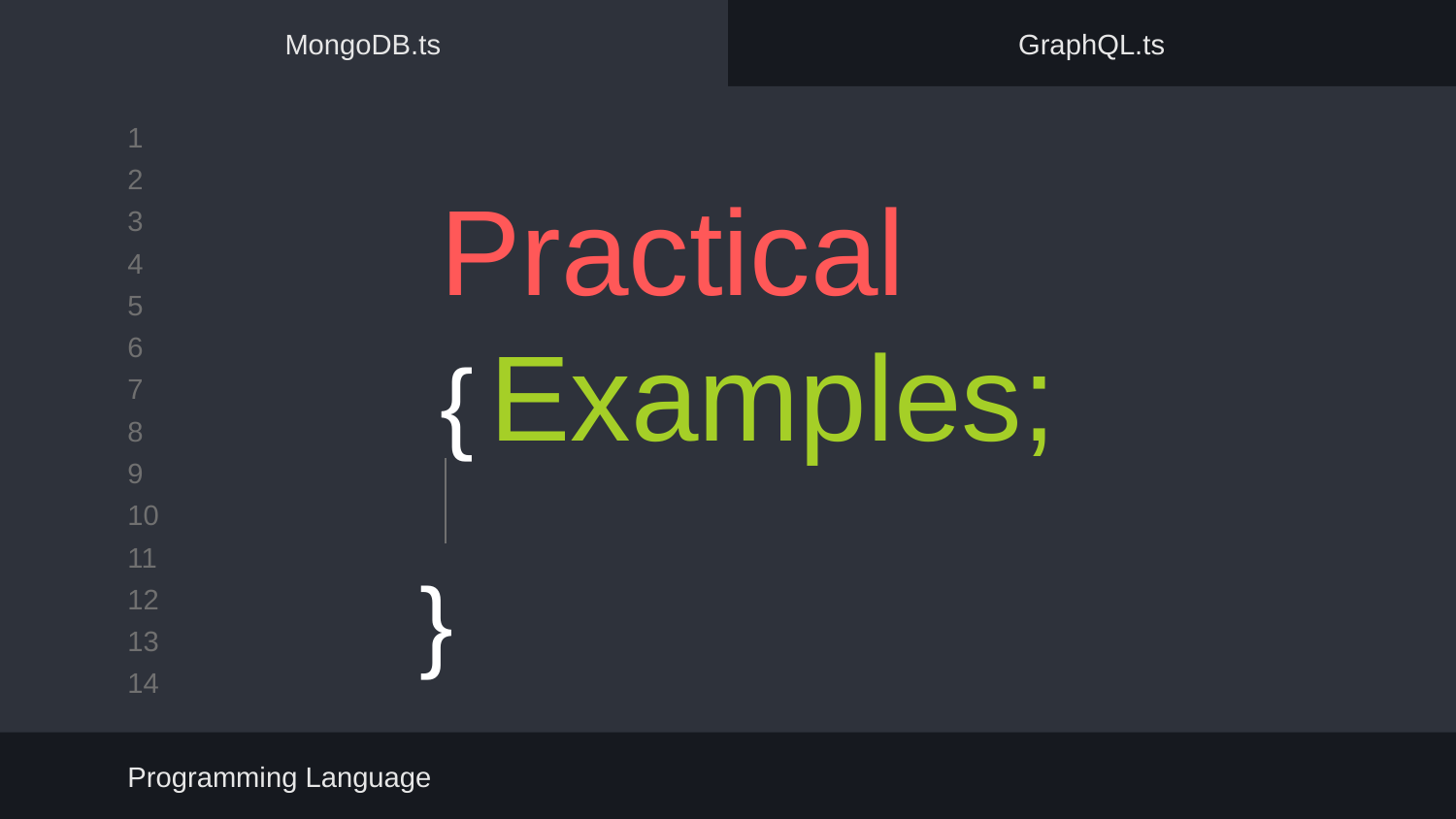

MongoDB.ts
GraphQL.ts
# Practical { Examples;
}
Programming Language